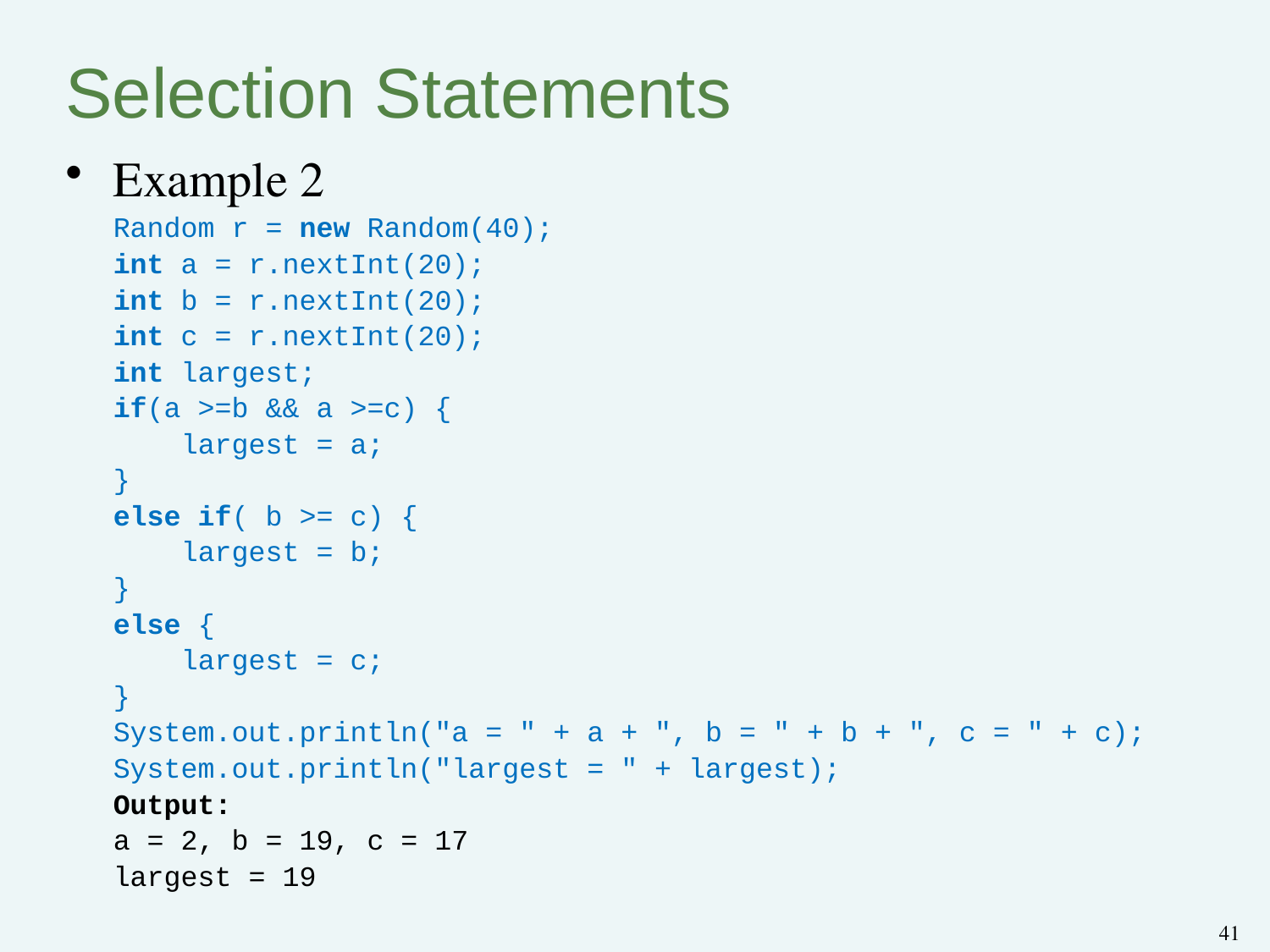

# Selection Statements
Example 2
	Random r = new Random(40);
	int a = r.nextInt(20);
	int b = r.nextInt(20);
	int c = r.nextInt(20);
	int largest;
	if(a >=b && a >=c) {
	    largest = a;
	}
	else if( b >= c) {
	    largest = b;
	}
	else {
	    largest = c;
	}
	System.out.println("a = " + a + ", b = " + b + ", c = " + c);
	System.out.println("largest = " + largest);
	Output:
	a = 2, b = 19, c = 17
	largest = 19